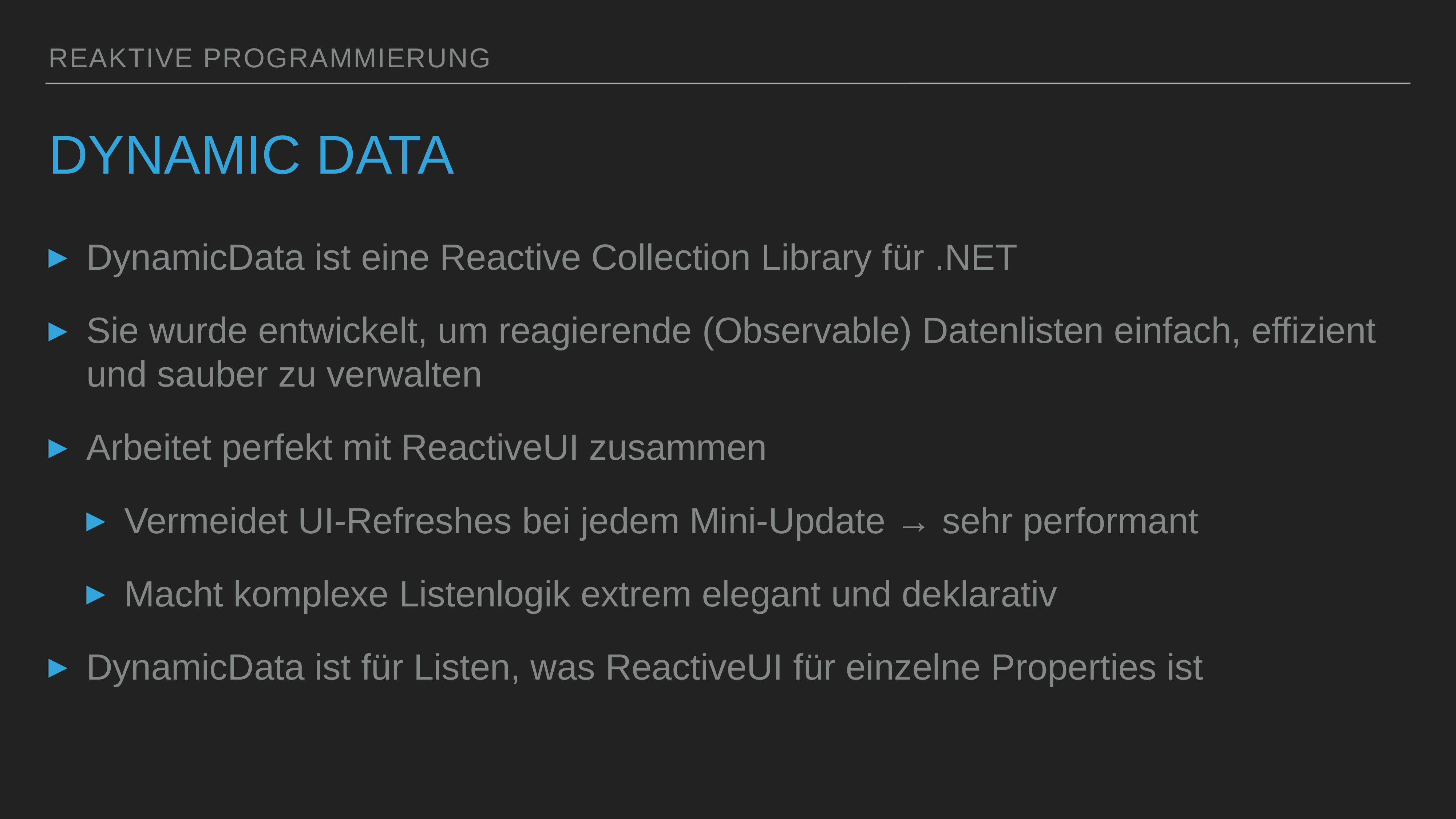

Reaktive Programmierung
# Dynamic Data
DynamicData ist eine Reactive Collection Library für .NET
Sie wurde entwickelt, um reagierende (Observable) Datenlisten einfach, effizient und sauber zu verwalten
Arbeitet perfekt mit ReactiveUI zusammen
Vermeidet UI-Refreshes bei jedem Mini-Update → sehr performant
Macht komplexe Listenlogik extrem elegant und deklarativ
DynamicData ist für Listen, was ReactiveUI für einzelne Properties ist